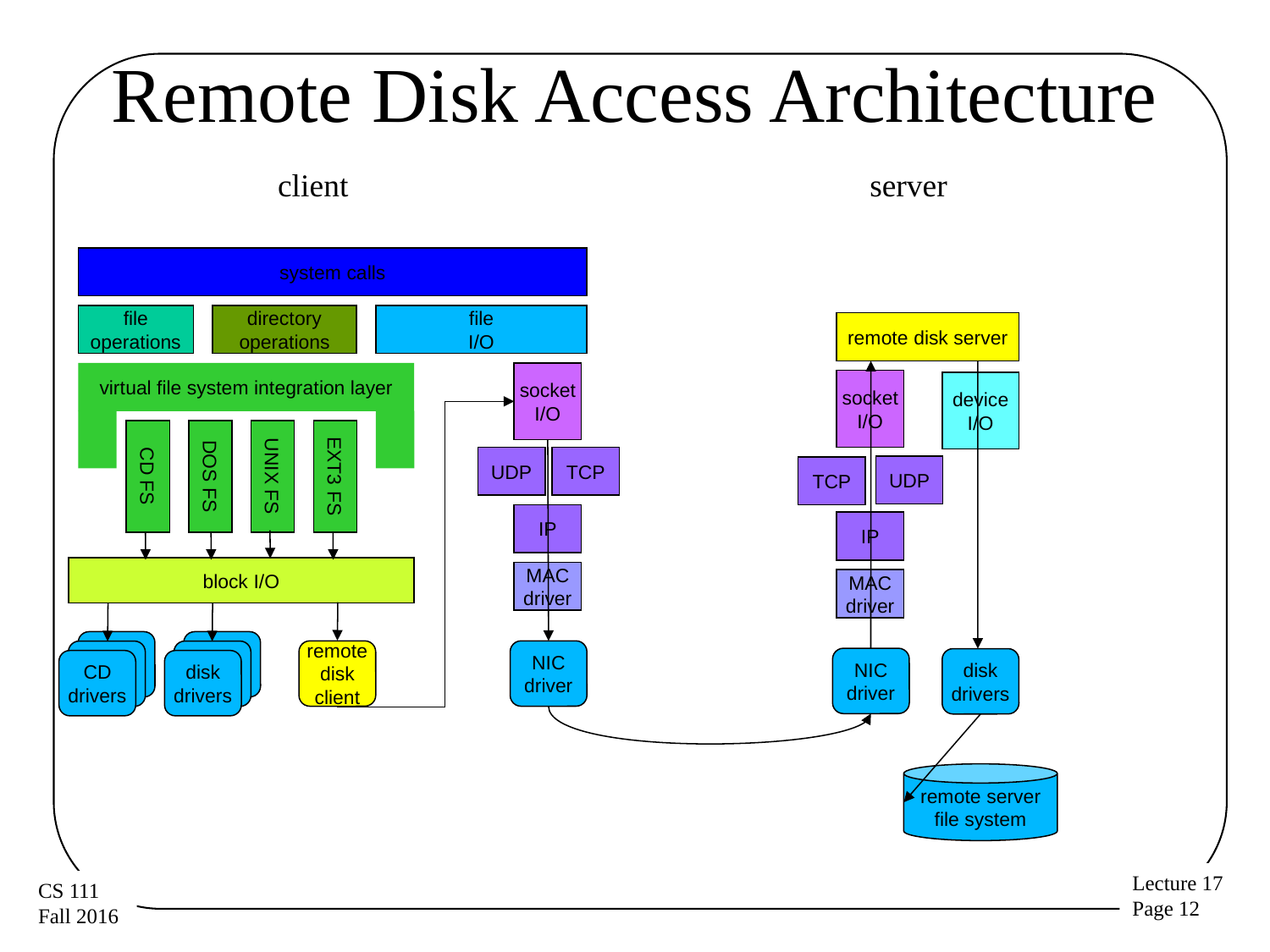

# Remote Disk Access Architecture
client
server
system calls
file
operations
directory
operations
file
I/O
remote disk server

virtual file system integration layer
socket
I/O
socket
I/O
device
I/O

UDP
TCP
CD FS
DOS FS
UNIX FS
EXT3 FS
UDP
TCP
IP
IP

block I/O
MAC
driver
MAC
driver

remote
disk
client
NIC
driver

NIC
driver
disk
drivers
CD
drivers
disk
drivers
remote server
file system